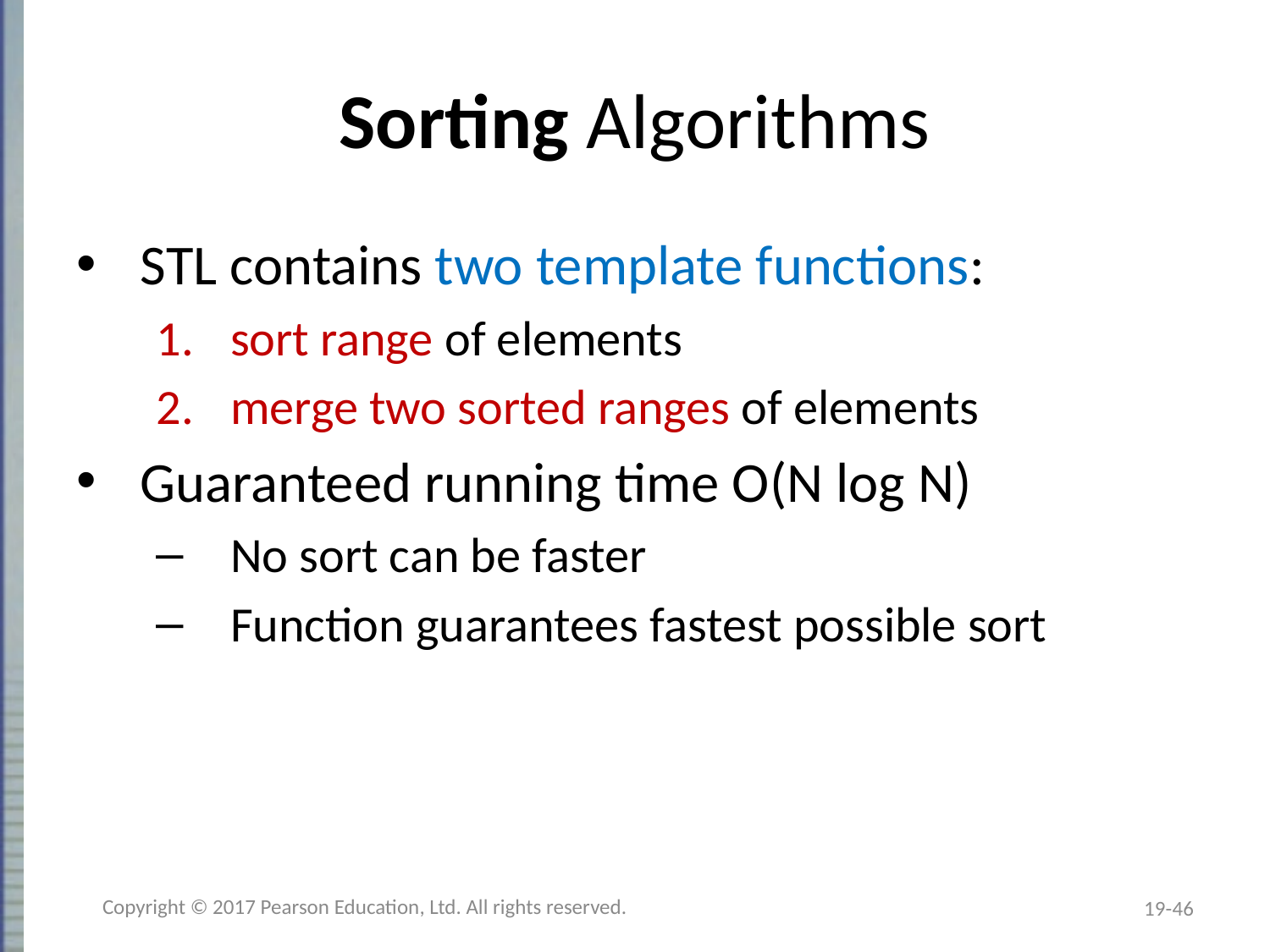

# Sorting Algorithms
STL contains two template functions:
sort range of elements
merge two sorted ranges of elements
Guaranteed running time O(N log N)
No sort can be faster
Function guarantees fastest possible sort
Copyright © 2017 Pearson Education, Ltd. All rights reserved.
19-46